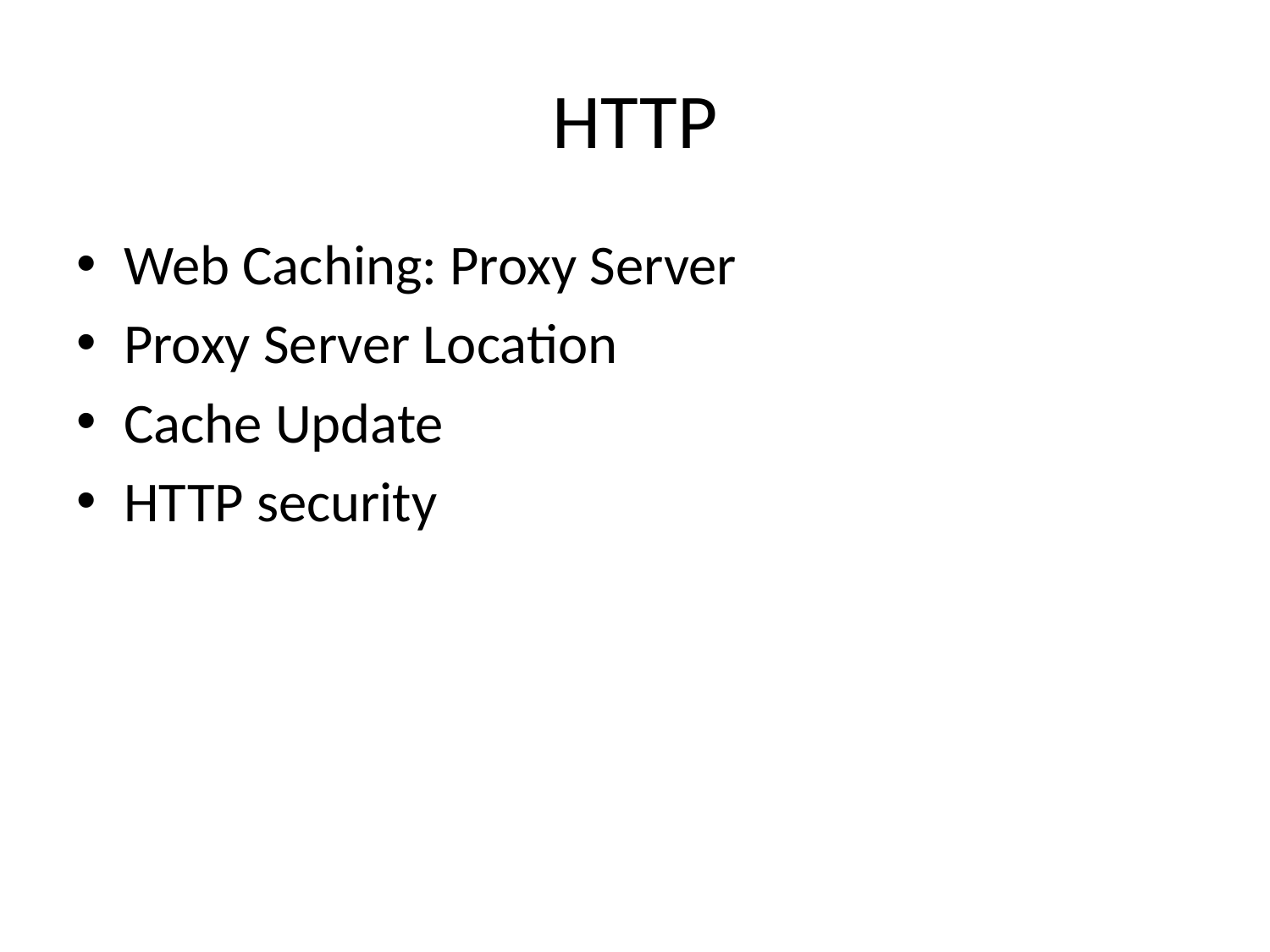

# HTTP
Web Caching: Proxy Server
Proxy Server Location
Cache Update
HTTP security